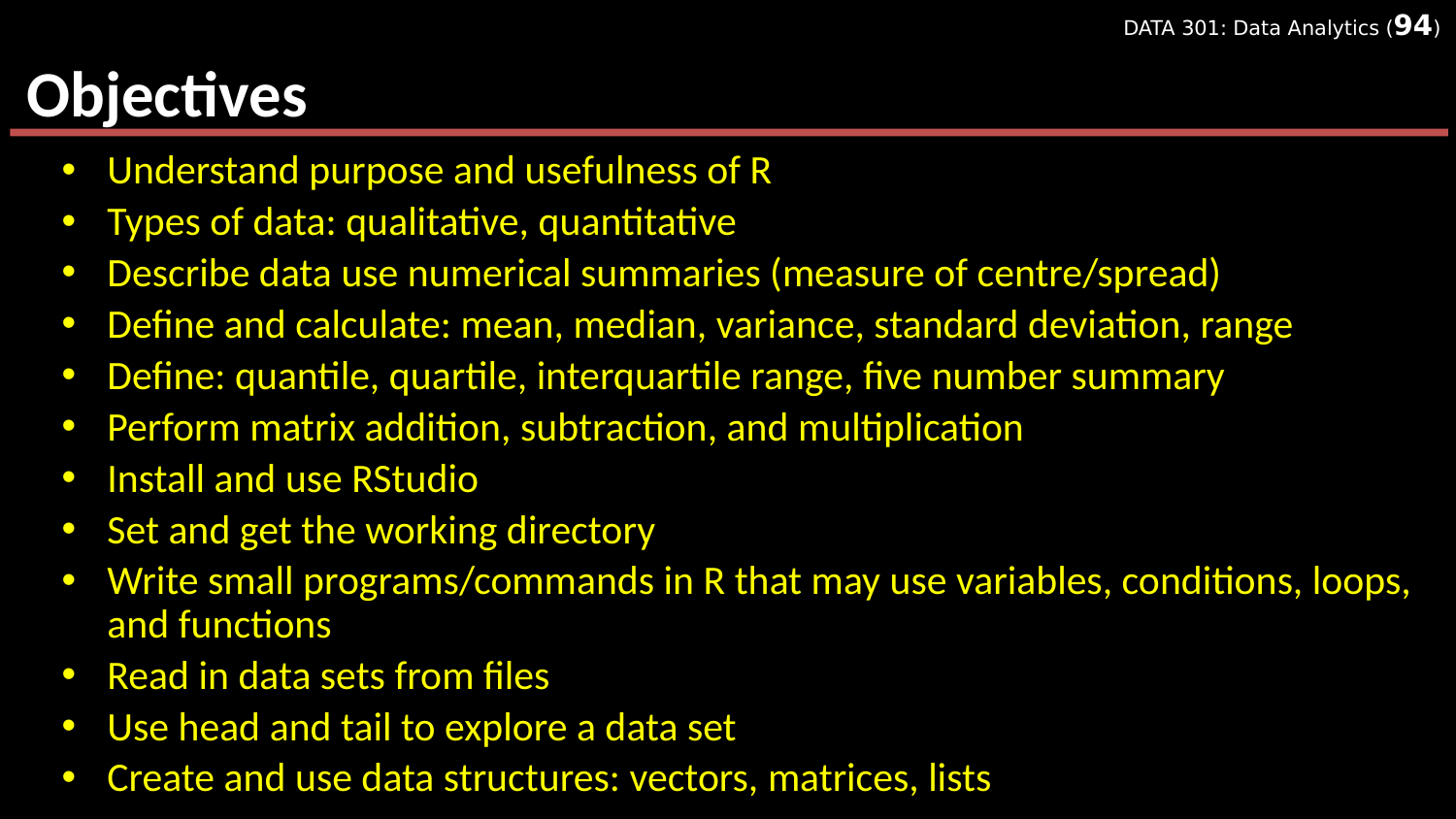

# Objectives
Understand purpose and usefulness of R
Types of data: qualitative, quantitative
Describe data use numerical summaries (measure of centre/spread)
Define and calculate: mean, median, variance, standard deviation, range
Define: quantile, quartile, interquartile range, five number summary
Perform matrix addition, subtraction, and multiplication
Install and use RStudio
Set and get the working directory
Write small programs/commands in R that may use variables, conditions, loops, and functions
Read in data sets from files
Use head and tail to explore a data set
Create and use data structures: vectors, matrices, lists